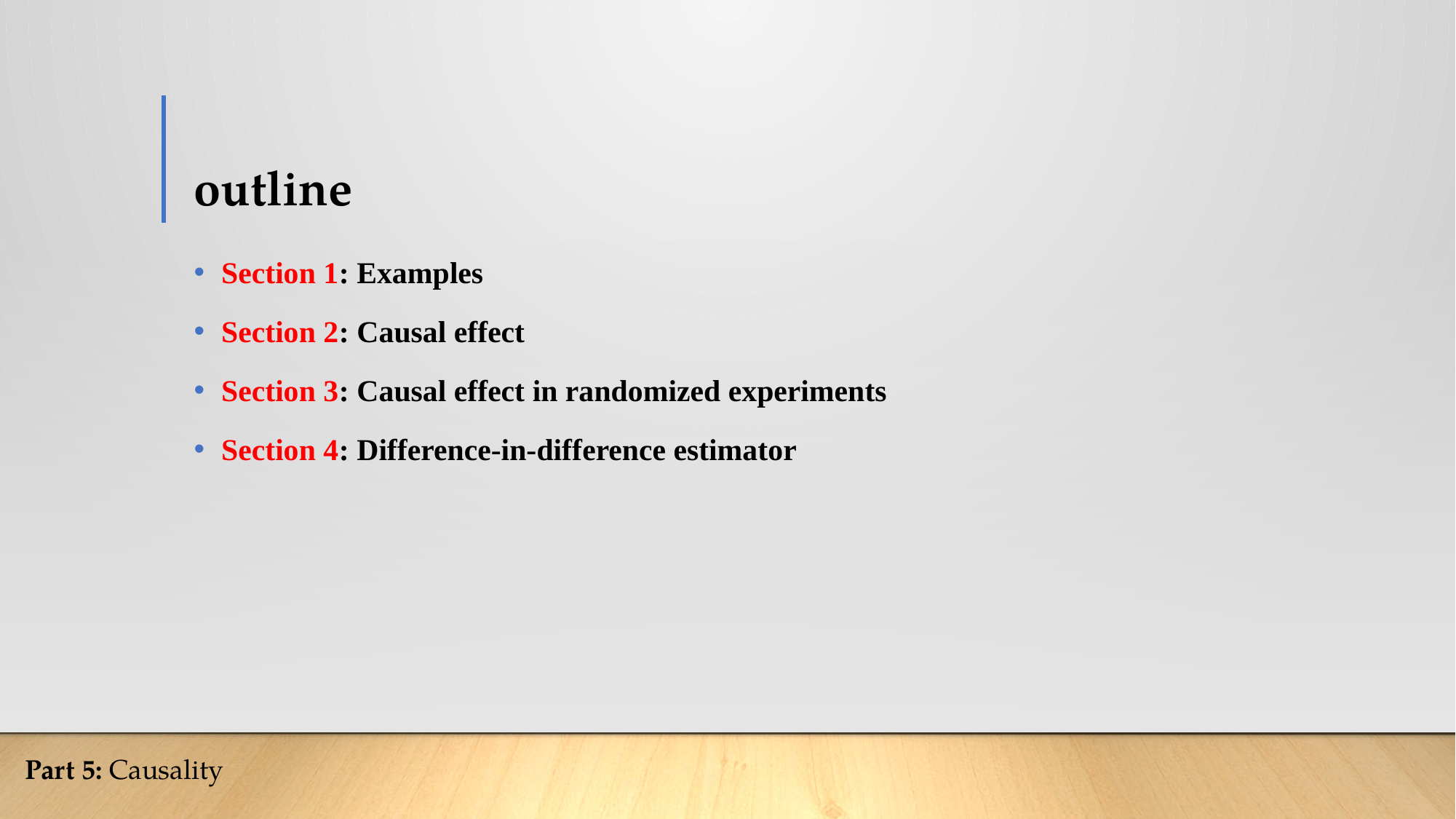

# outline
Section 1: Examples
Section 2: Causal effect
Section 3: Causal effect in randomized experiments
Section 4: Difference-in-difference estimator
Part 5: Causality